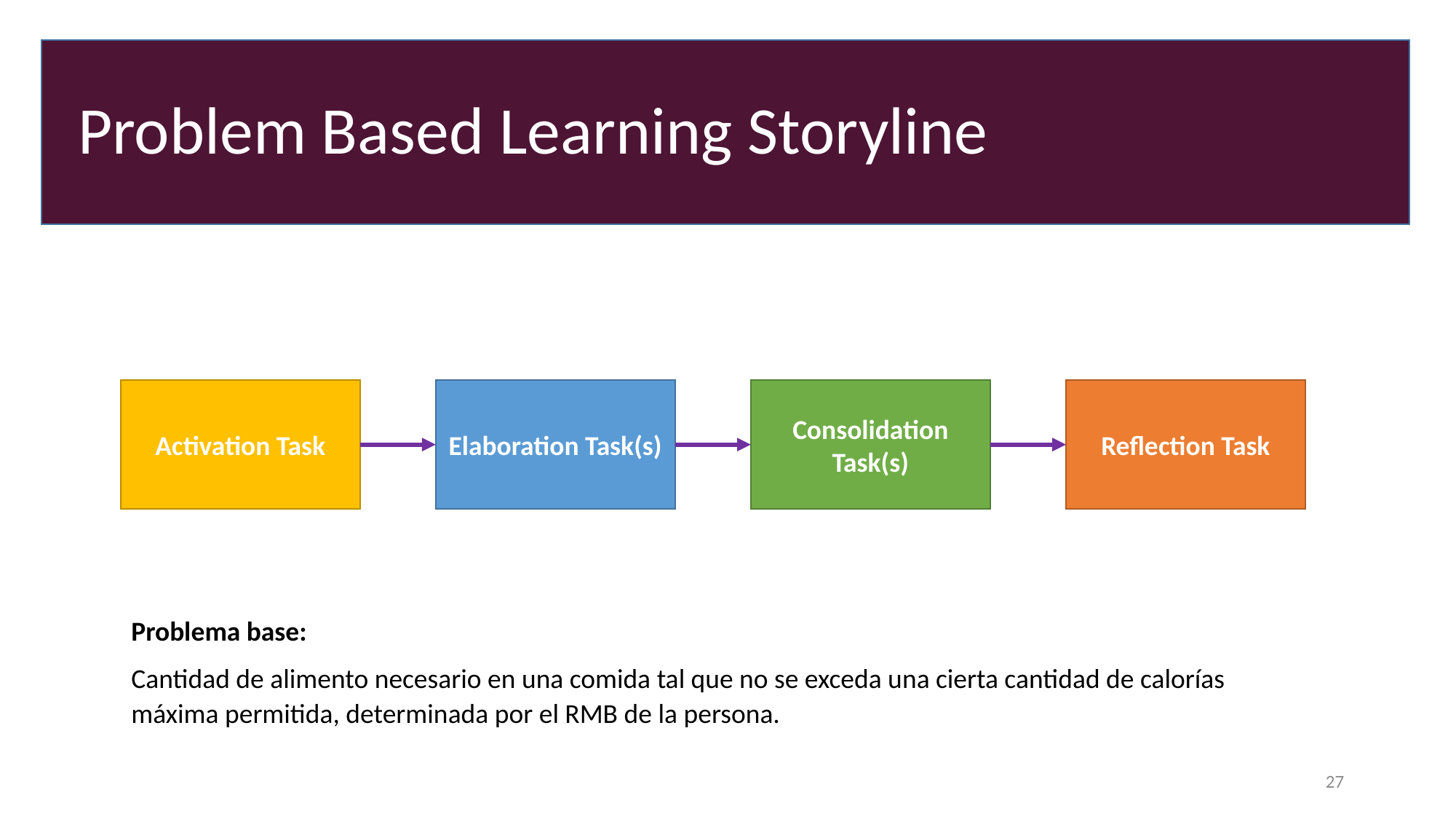

# Problem Based Learning Storyline
Activation Task
Elaboration Task(s)
Reflection Task
Consolidation Task(s)
Problema base:
Cantidad de alimento necesario en una comida tal que no se exceda una cierta cantidad de calorías máxima permitida, determinada por el RMB de la persona.
27